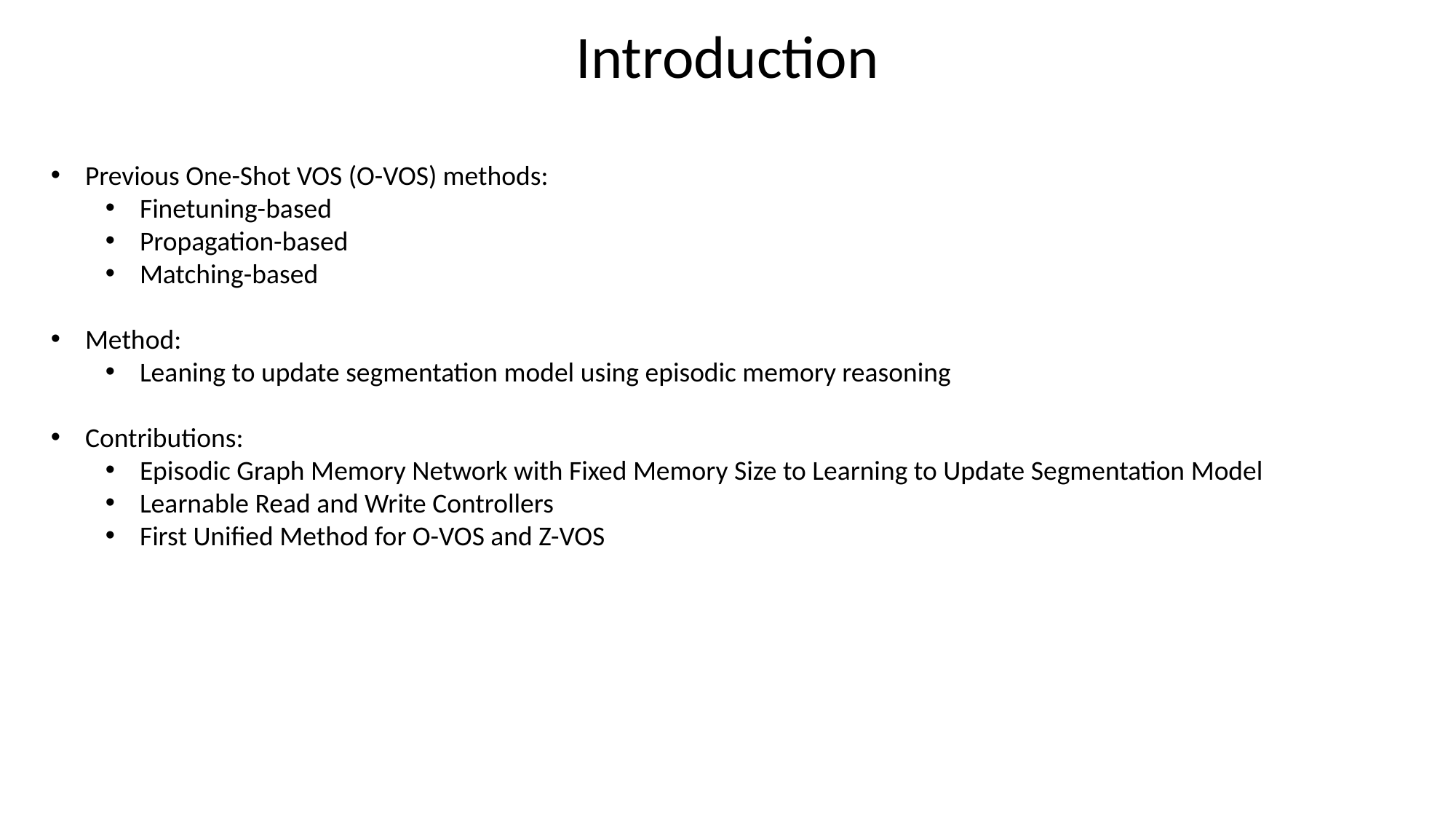

# Introduction

Previous One-Shot VOS (O-VOS) methods:
Finetuning-based
Propagation-based
Matching-based

Method:
Leaning to update segmentation model using episodic memory reasoning

Contributions:
Episodic Graph Memory Network with Fixed Memory Size to Learning to Update Segmentation Model
Learnable Read and Write Controllers
First Unified Method for O-VOS and Z-VOS